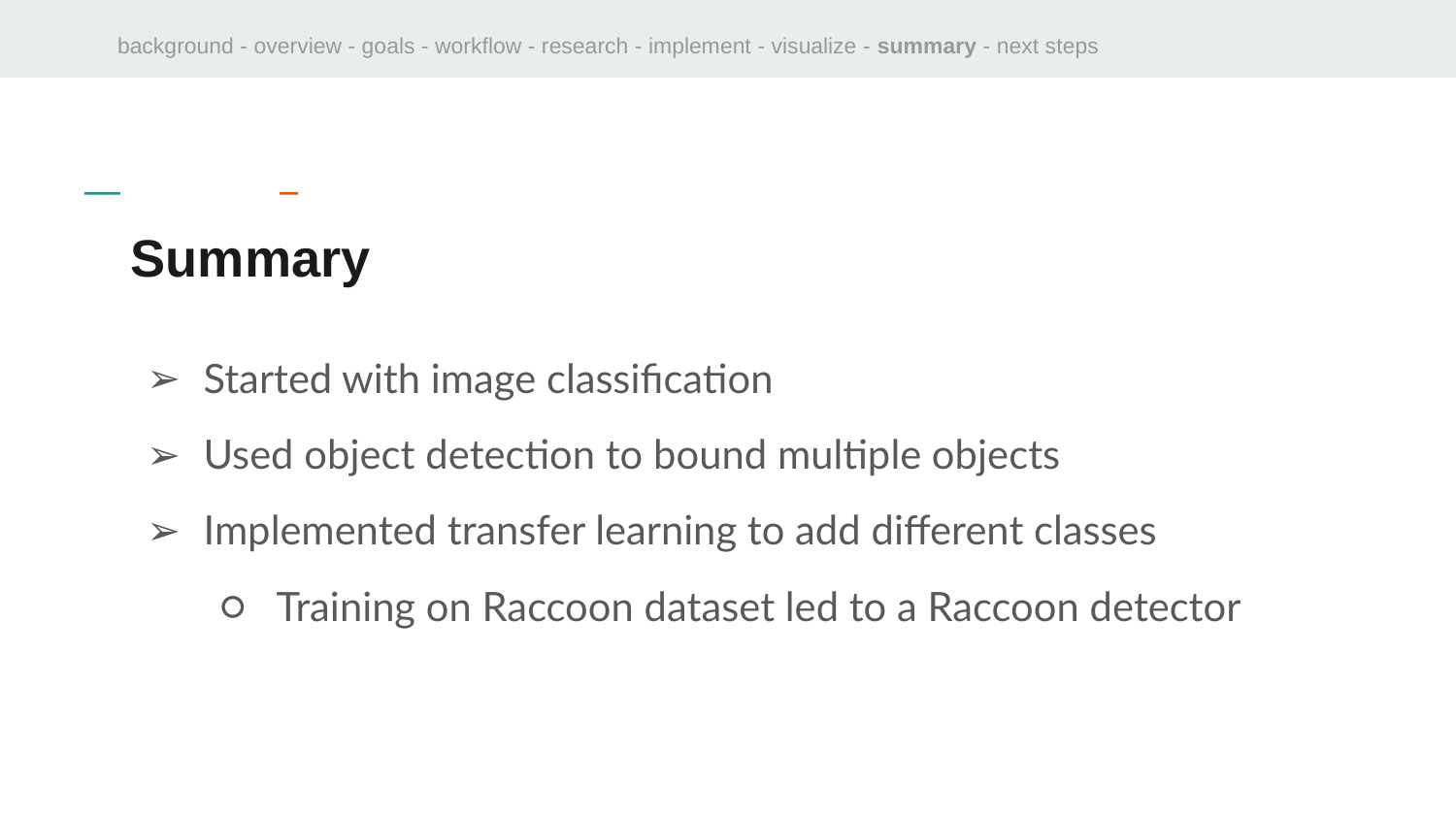

background - overview - goals - workflow - research - implement - visualize - summary - next steps

# Summary
Started with image classification
Used object detection to bound multiple objects
Implemented transfer learning to add different classes
Training on Raccoon dataset led to a Raccoon detector